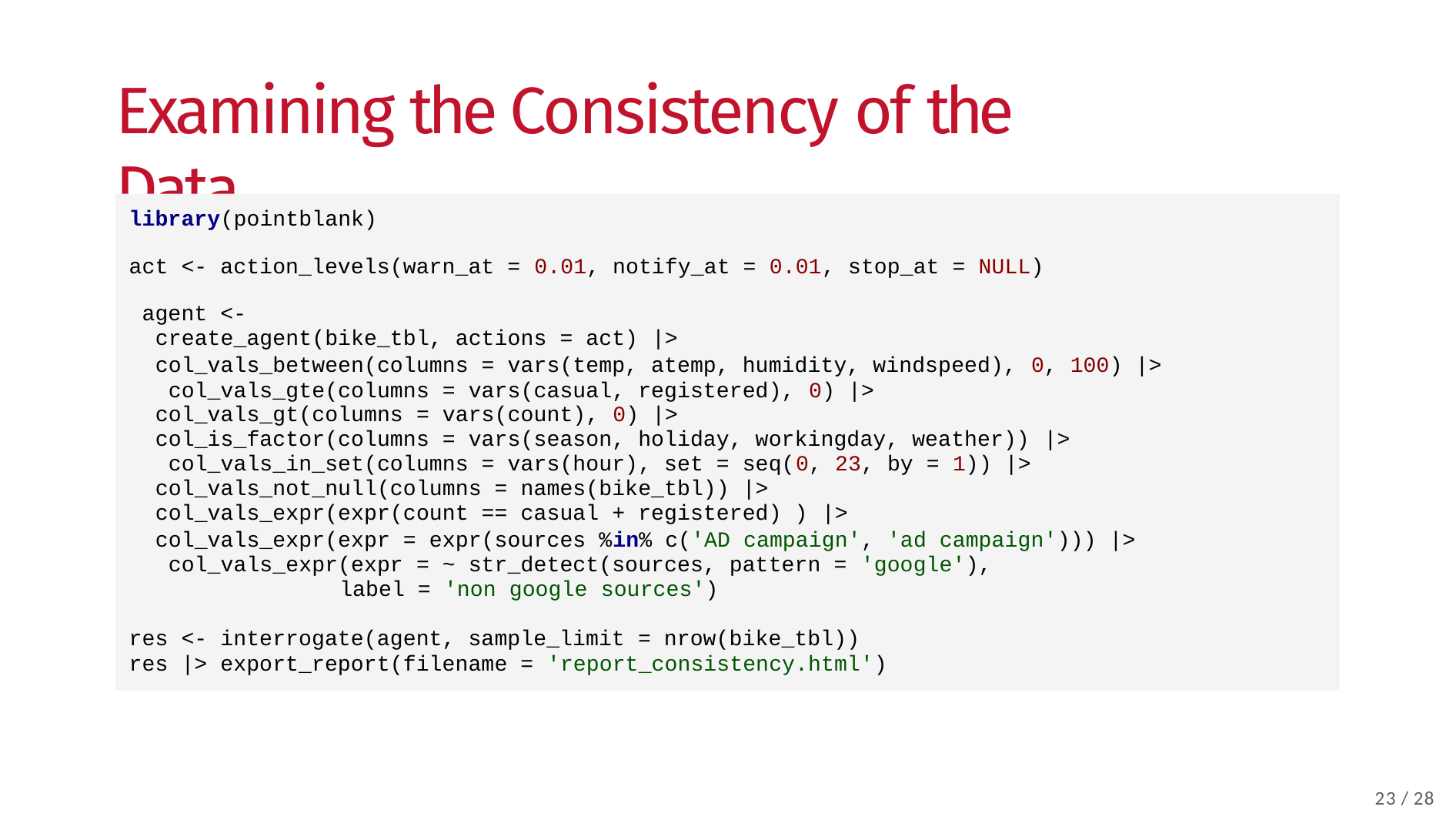

# Examining the Consistency of the Data

library(pointblank)
act <- action_levels(warn_at = 0.01, notify_at = 0.01, stop_at = NULL)  agent <-
create_agent(bike_tbl, actions = act) |>
col_vals_between(columns = vars(temp, atemp, humidity, windspeed), 0, 100) |>  col_vals_gte(columns = vars(casual, registered), 0) |>
col_vals_gt(columns = vars(count), 0) |>
col_is_factor(columns = vars(season, holiday, workingday, weather)) |>  col_vals_in_set(columns = vars(hour), set = seq(0, 23, by = 1)) |>  col_vals_not_null(columns = names(bike_tbl)) |>  col_vals_expr(expr(count == casual + registered) ) |>
col_vals_expr(expr = expr(sources %in% c('AD campaign', 'ad campaign'))) |>  col_vals_expr(expr = ~ str_detect(sources, pattern = 'google'),
label = 'non google sources')
res <- interrogate(agent, sample_limit = nrow(bike_tbl))  res |> export_report(filename = 'report_consistency.html')
23 / 28